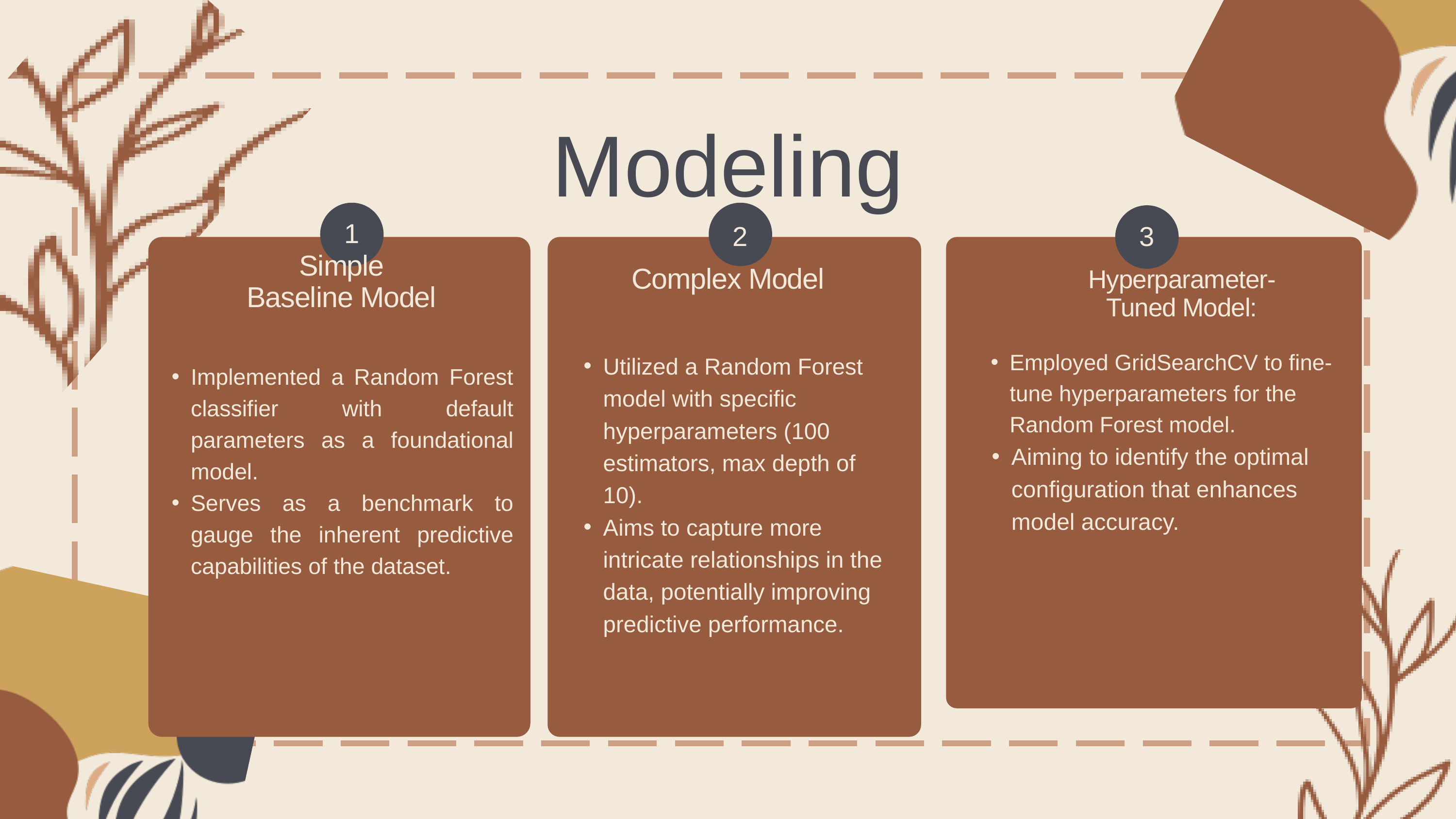

Modeling

1
2
3

Simple Baseline Model
Complex Model
Hyperparameter-Tuned Model:
Employed GridSearchCV to fine-tune hyperparameters for the Random Forest model.
Aiming to identify the optimal configuration that enhances model accuracy.

Utilized a Random Forest model with specific hyperparameters (100 estimators, max depth of 10).
Aims to capture more intricate relationships in the data, potentially improving predictive performance.

Implemented a Random Forest classifier with default parameters as a foundational model.
Serves as a benchmark to gauge the inherent predictive capabilities of the dataset.